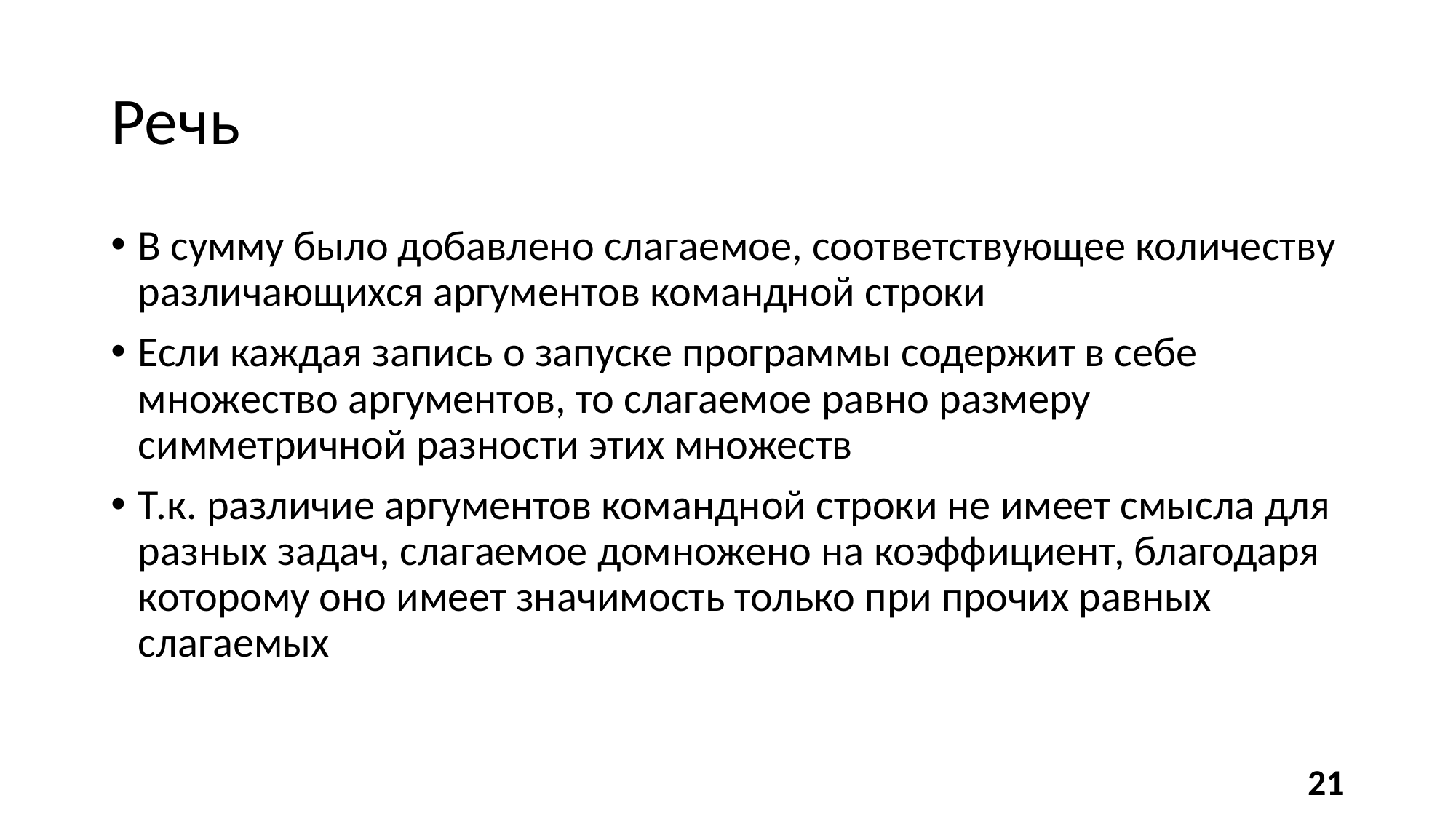

# Речь
В сумму было добавлено слагаемое, соответствующее количеству различающихся аргументов командной строки
Если каждая запись о запуске программы содержит в себе множество аргументов, то слагаемое равно размеру симметричной разности этих множеств
Т.к. различие аргументов командной строки не имеет смысла для разных задач, слагаемое домножено на коэффициент, благодаря которому оно имеет значимость только при прочих равных слагаемых

21